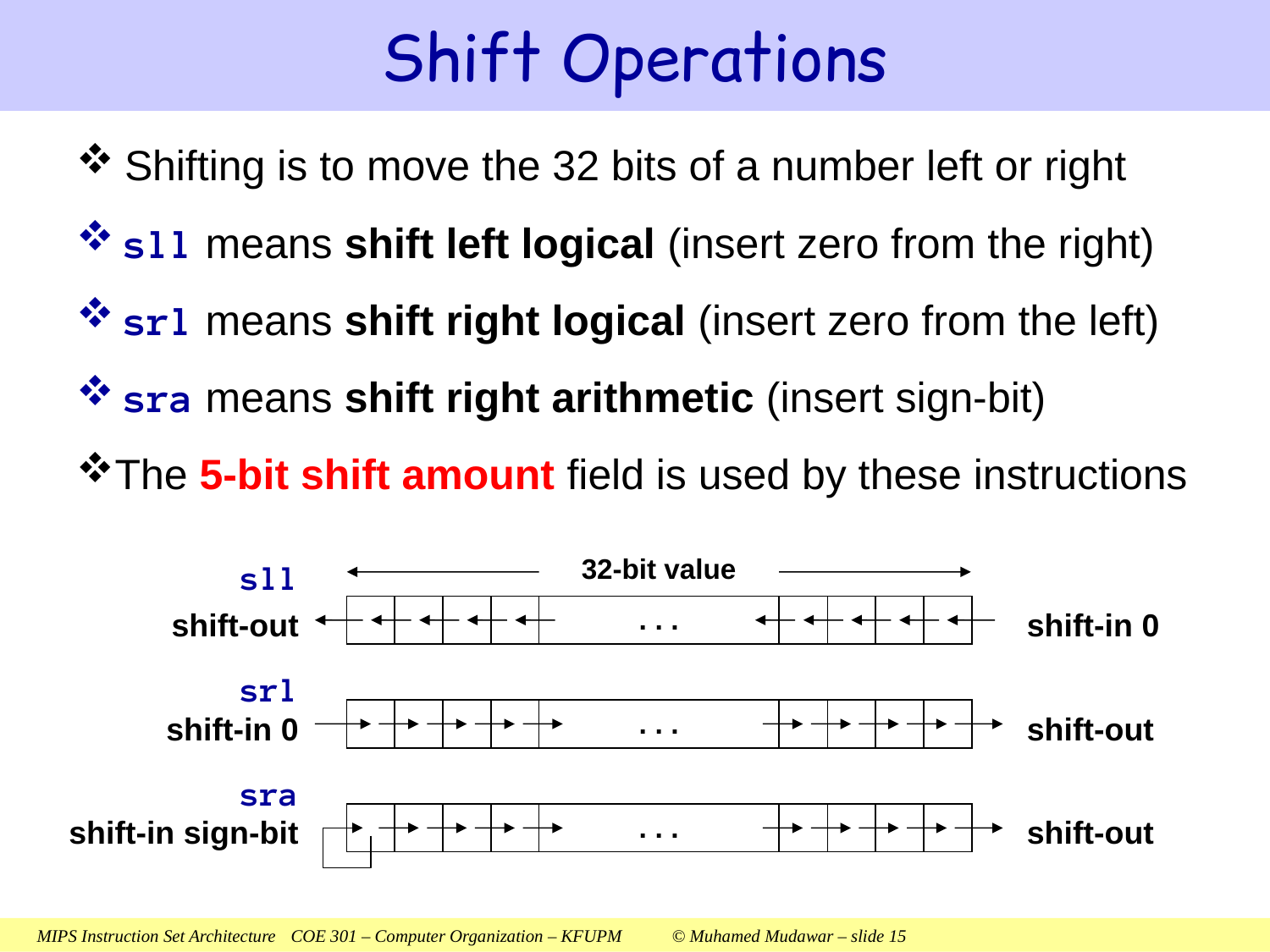

# Shift Operations
Shifting is to move the 32 bits of a number left or right
sll means shift left logical (insert zero from the right)
srl means shift right logical (insert zero from the left)
sra means shift right arithmetic (insert sign-bit)
The 5-bit shift amount field is used by these instructions
32-bit value
sll

shift-out

. . .

shift-in 0

srl
shift-in 0

. . .

shift-out

sra
shift-in sign-bit

. . .

shift-out